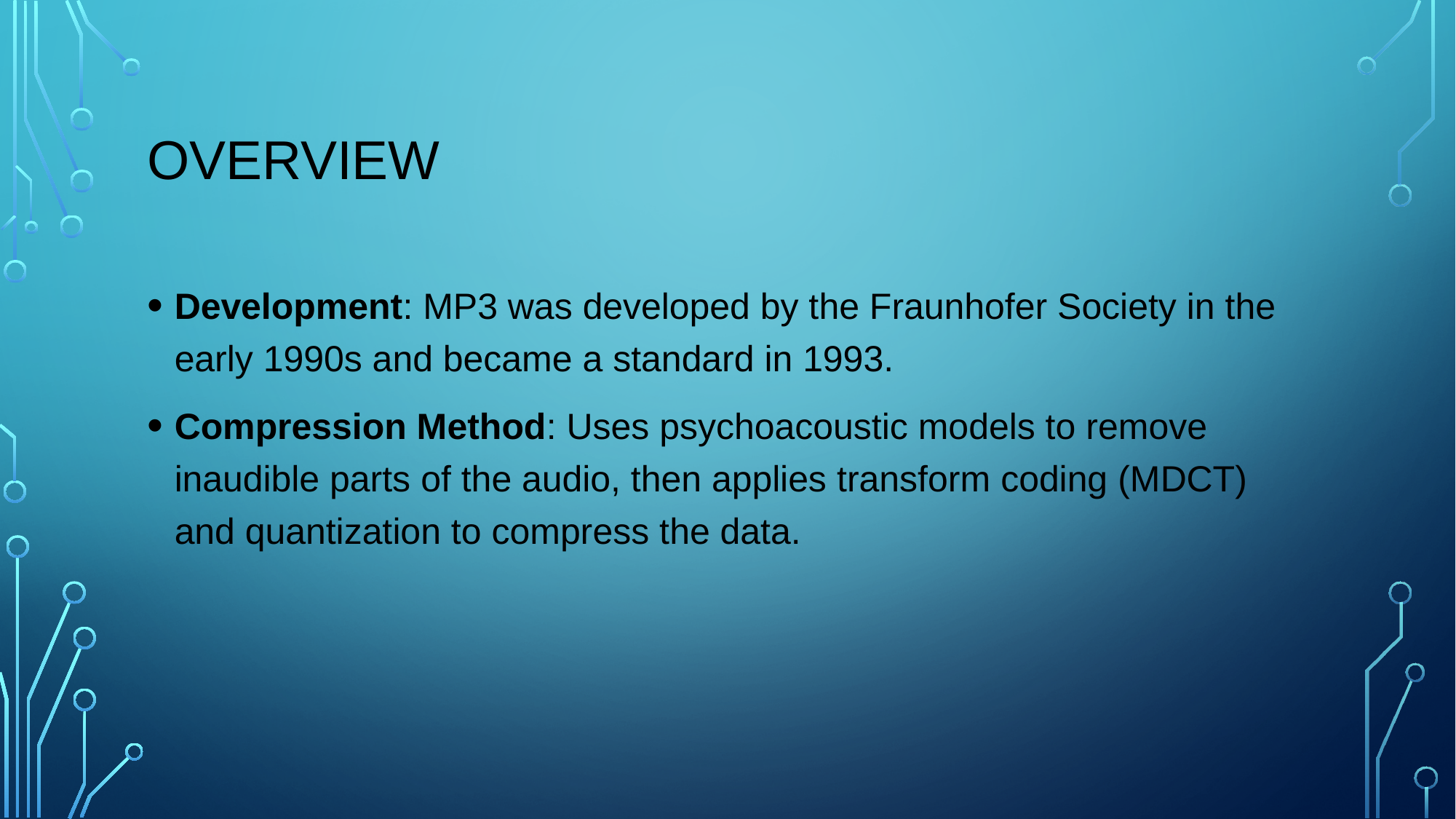

# Overview
Development: MP3 was developed by the Fraunhofer Society in the early 1990s and became a standard in 1993.
Compression Method: Uses psychoacoustic models to remove inaudible parts of the audio, then applies transform coding (MDCT) and quantization to compress the data.